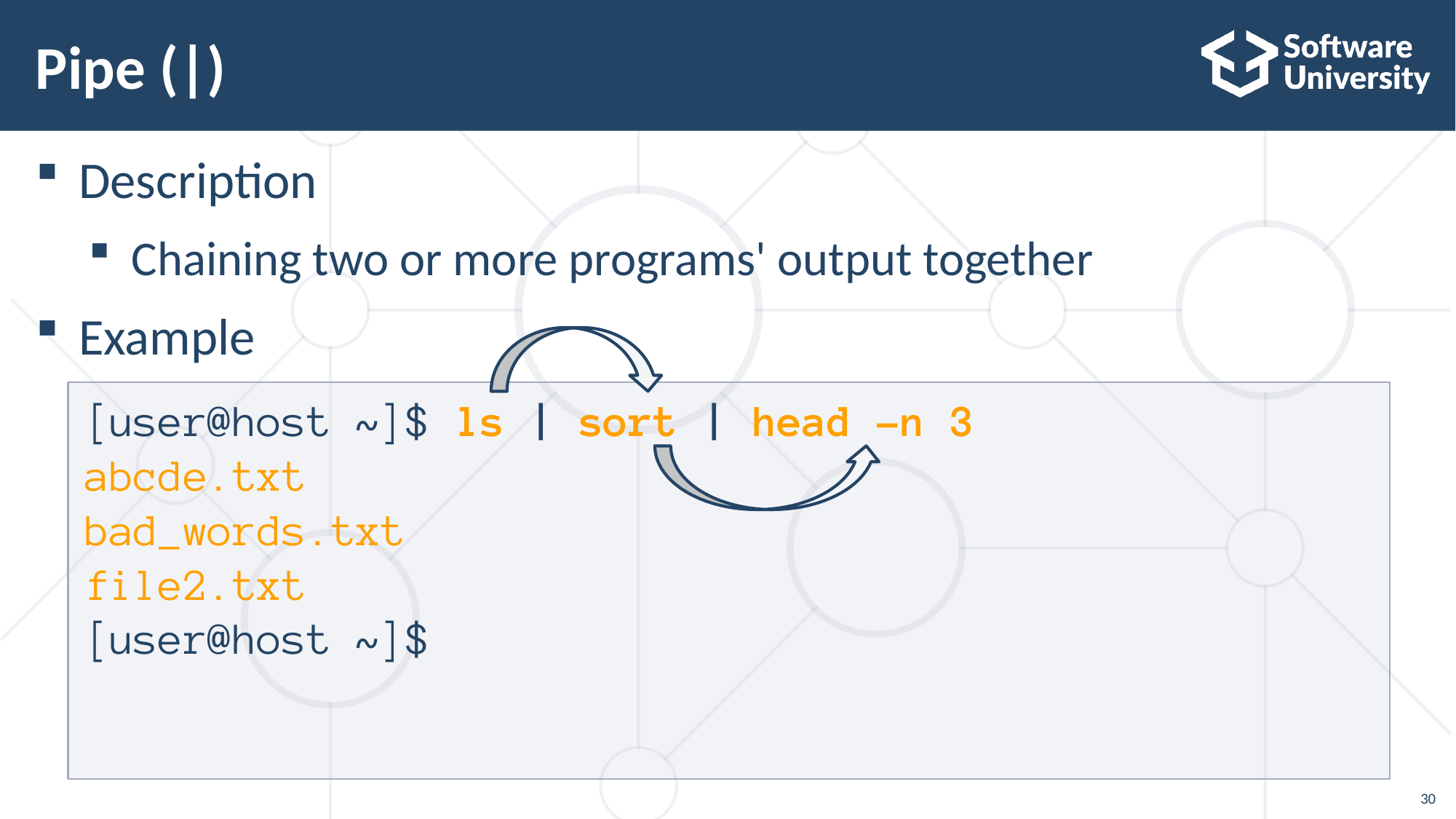

# Pipe (|)
Description
Chaining two or more programs' output together
Example

[user@host ~]$ ls | sort | head -n 3
abcde.txt
bad_words.txt
file2.txt
[user@host ~]$

30